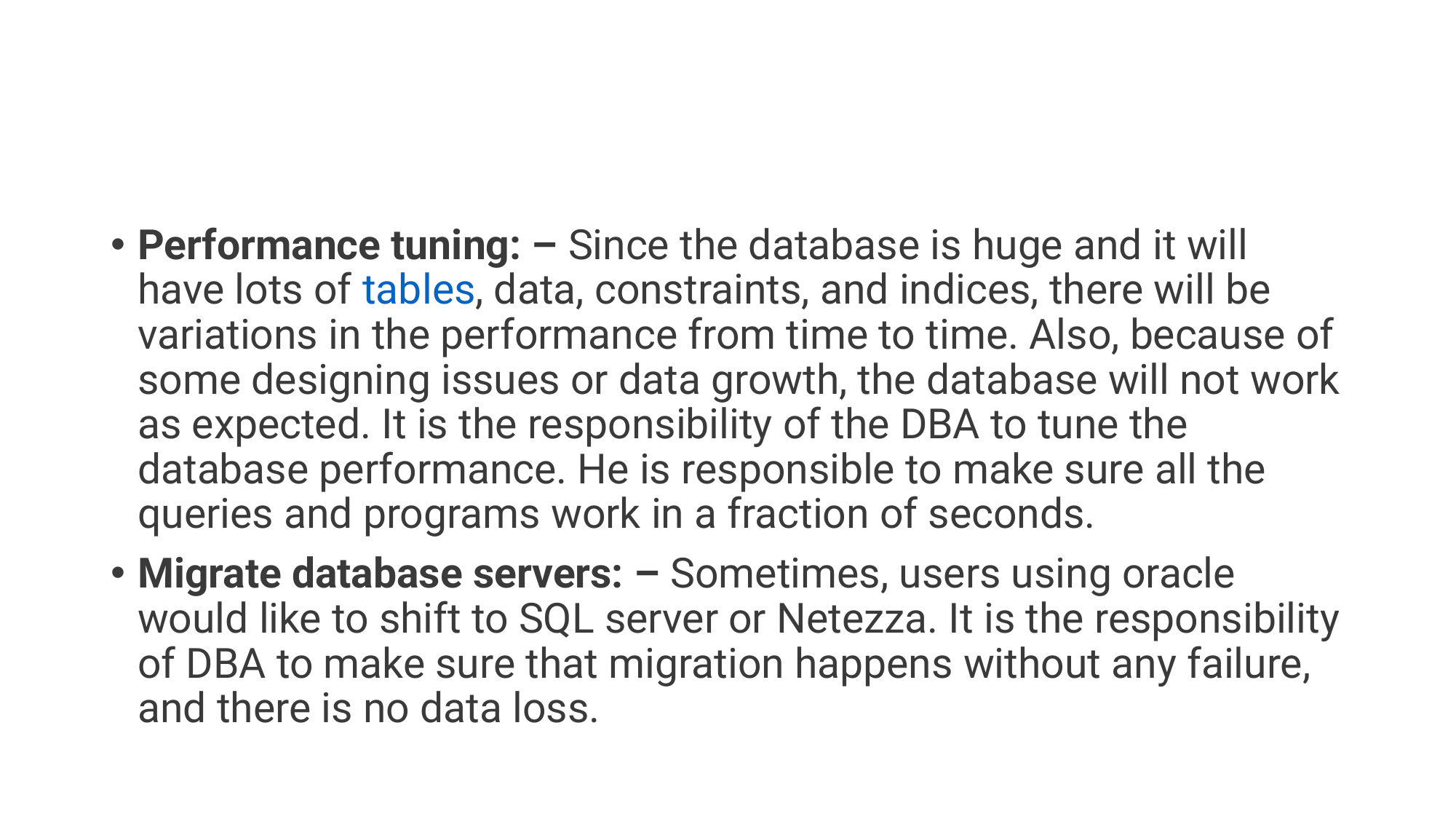

#
Performance tuning: – Since the database is huge and it will have lots of tables, data, constraints, and indices, there will be variations in the performance from time to time. Also, because of some designing issues or data growth, the database will not work as expected. It is the responsibility of the DBA to tune the database performance. He is responsible to make sure all the queries and programs work in a fraction of seconds.
Migrate database servers: – Sometimes, users using oracle would like to shift to SQL server or Netezza. It is the responsibility of DBA to make sure that migration happens without any failure, and there is no data loss.